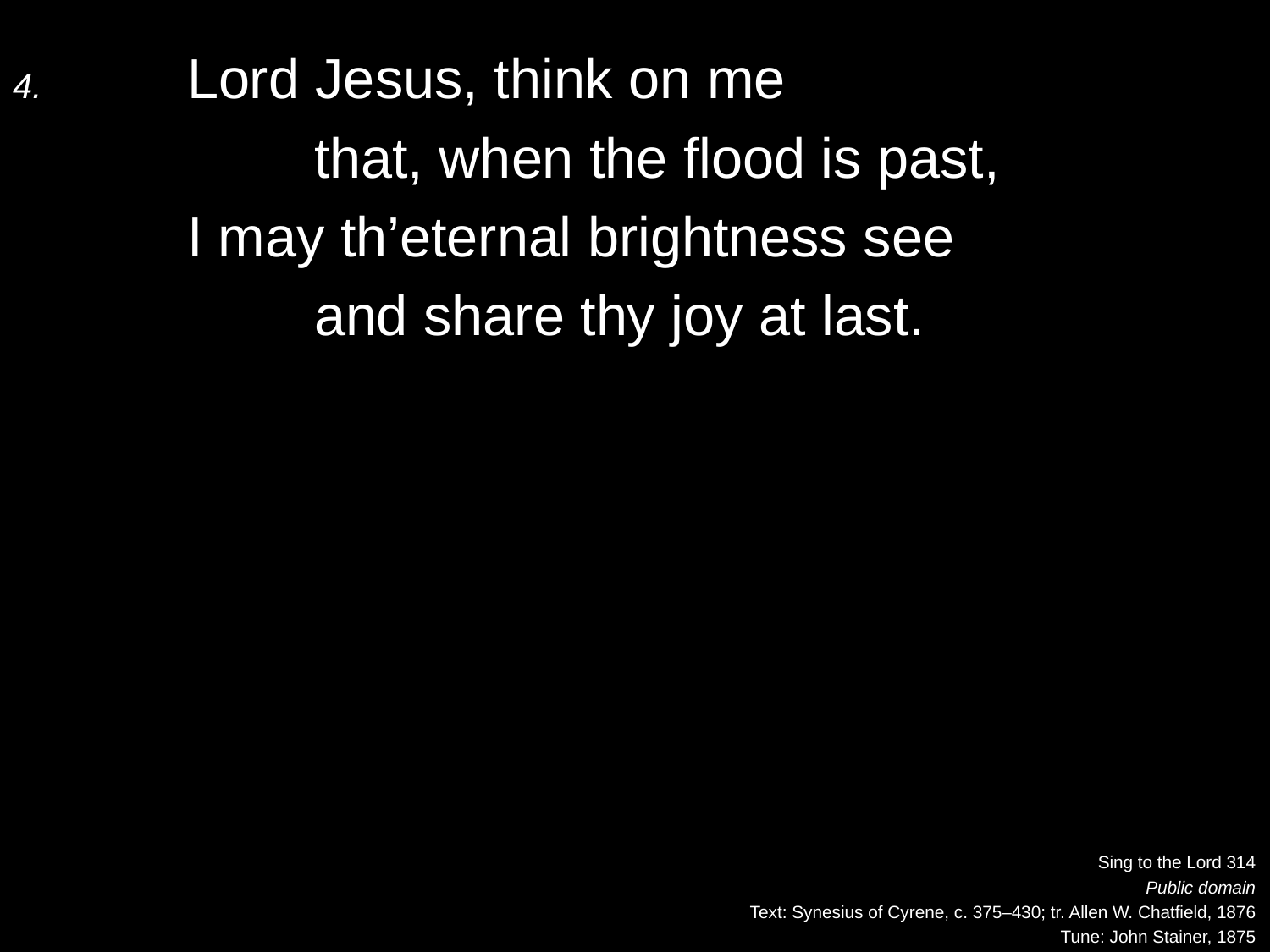

4.	Lord Jesus, think on me
		that, when the flood is past,
	I may th’eternal brightness see
		and share thy joy at last.
Sing to the Lord 314
Public domain
Text: Synesius of Cyrene, c. 375–430; tr. Allen W. Chatfield, 1876
Tune: John Stainer, 1875